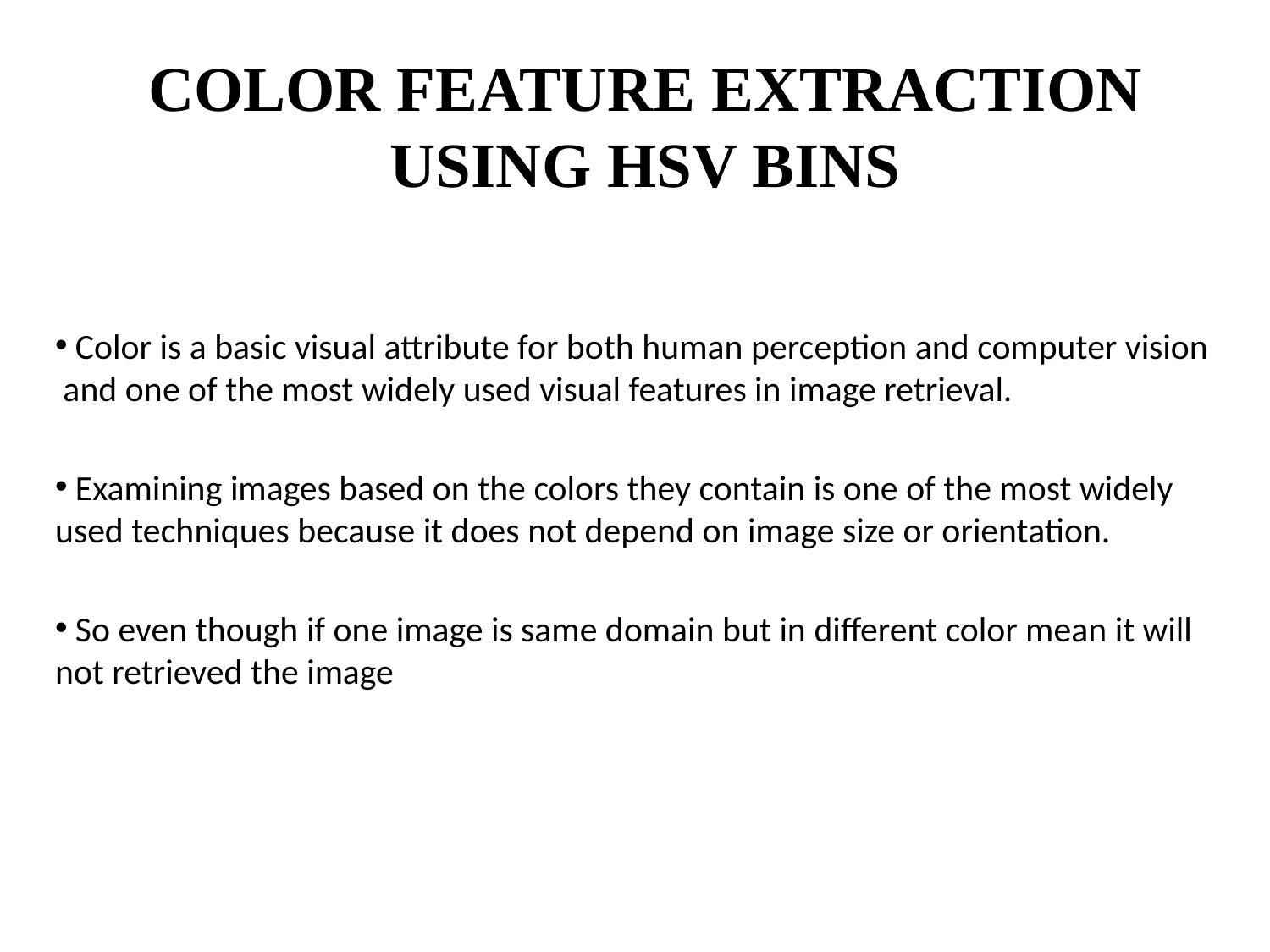

# COLOR FEATURE EXTRACTION USING HSV BINS
 Color is a basic visual attribute for both human perception and computer vision  and one of the most widely used visual features in image retrieval.

 Examining images based on the colors they contain is one of the most widely used techniques because it does not depend on image size or orientation.

 So even though if one image is same domain but in different color mean it will not retrieved the image